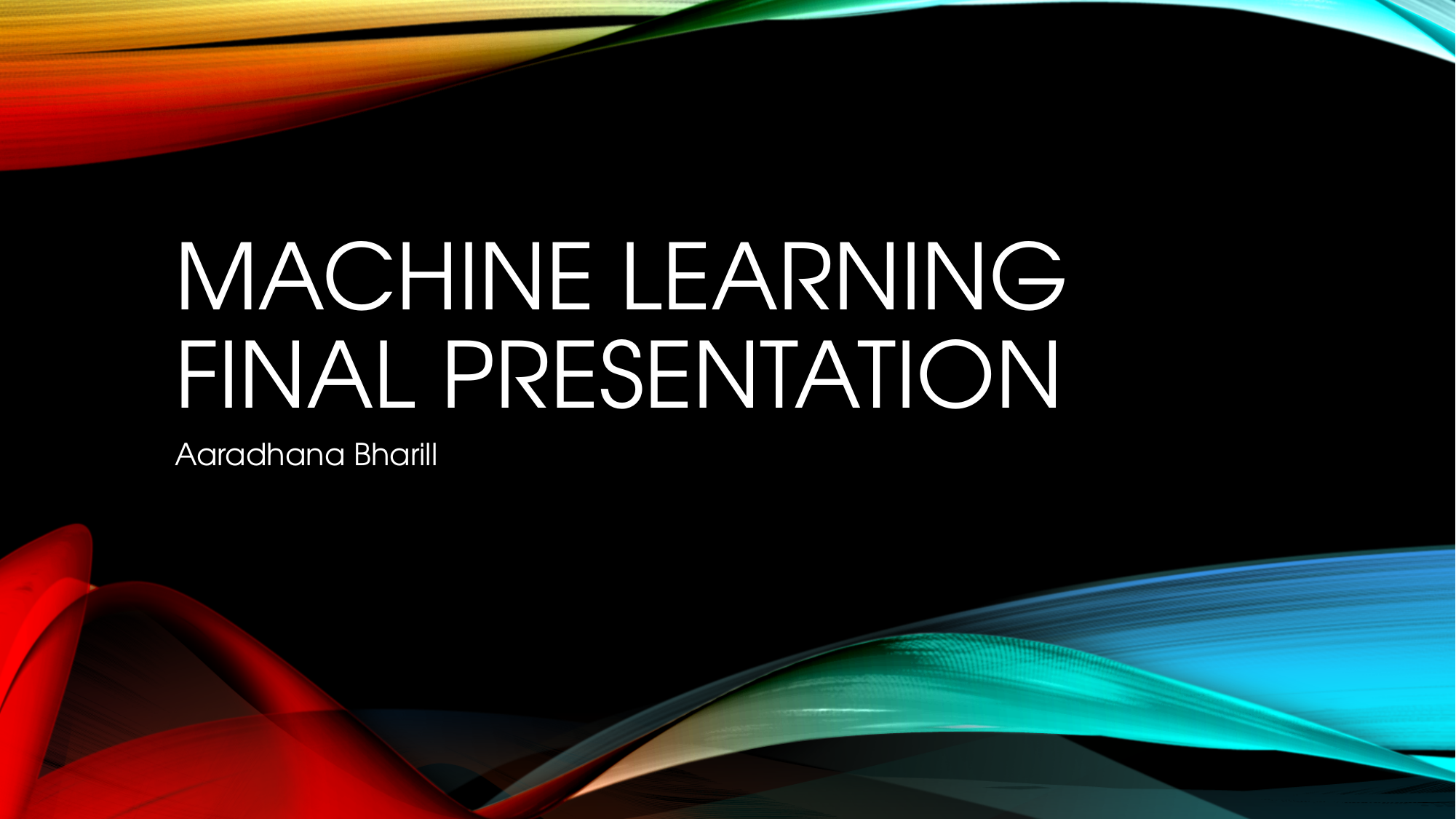

# Machine Learning Final Presentation
Aaradhana Bharill